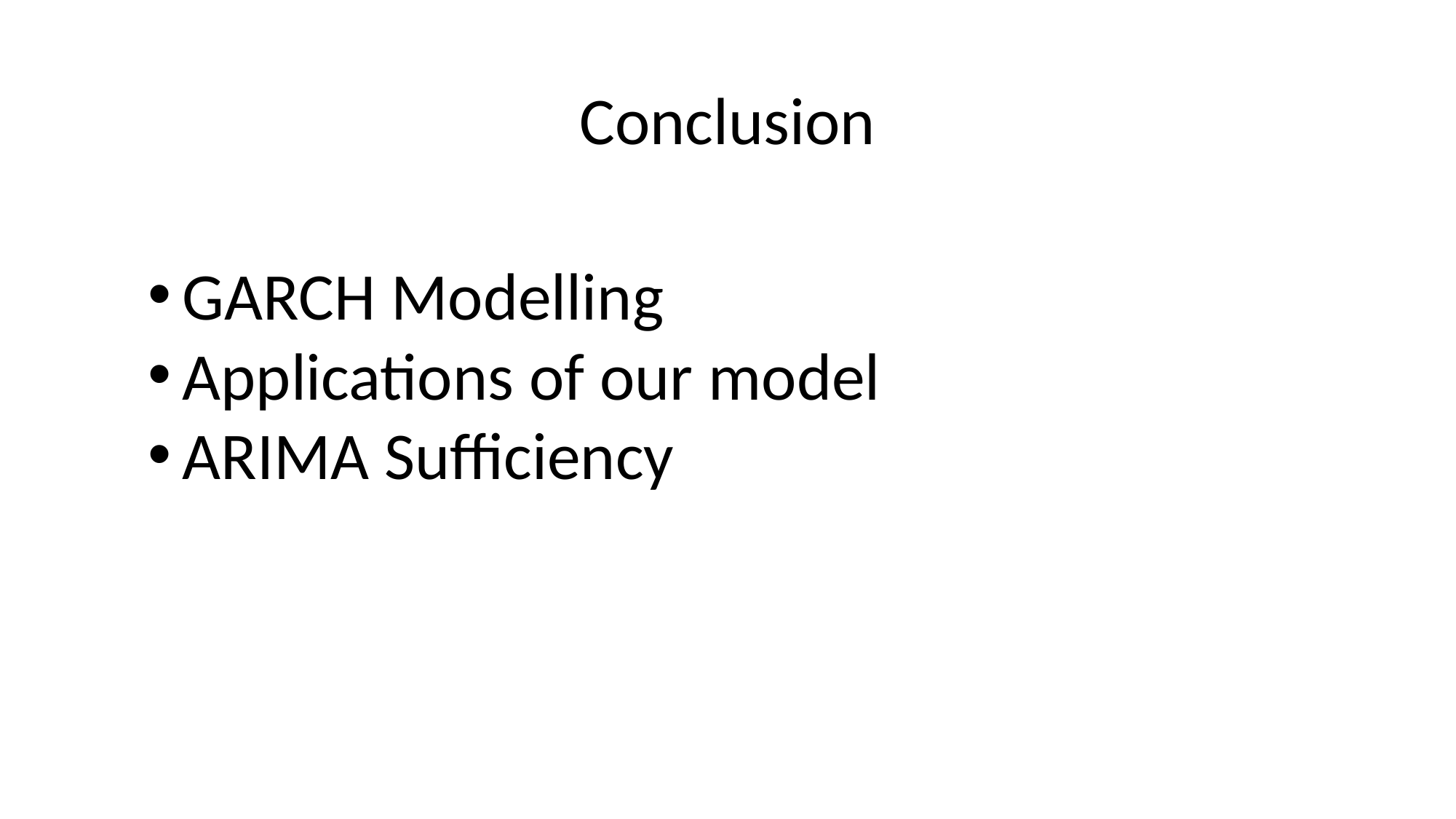

# Conclusion
GARCH Modelling
Applications of our model
ARIMA Sufficiency